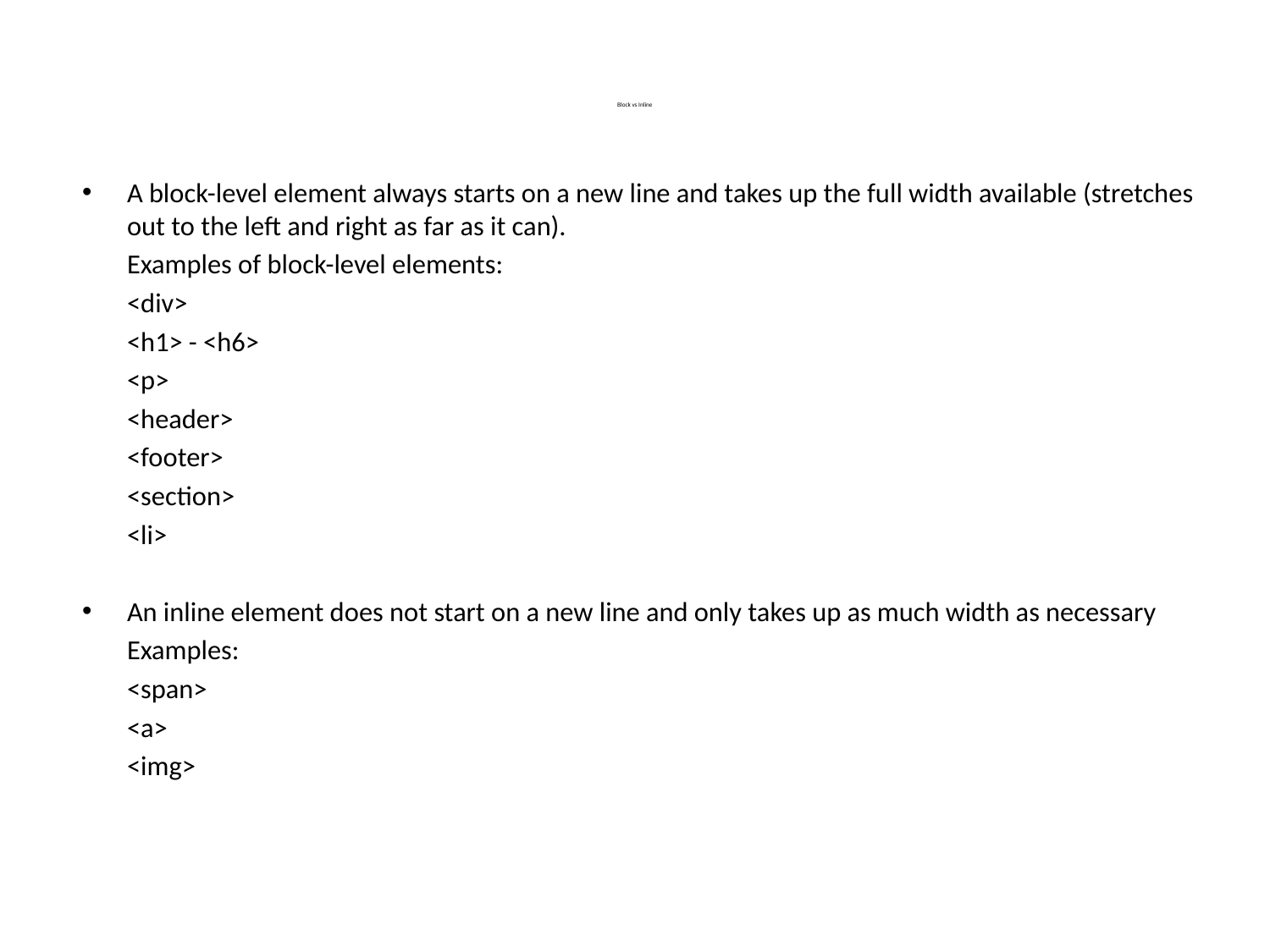

# Block vs Inline
A block-level element always starts on a new line and takes up the full width available (stretches out to the left and right as far as it can).
	Examples of block-level elements:
	<div>
	<h1> - <h6>
	<p>
	<header>
	<footer>
	<section>
	<li>

An inline element does not start on a new line and only takes up as much width as necessary
	Examples:
	<span>
	<a>
	<img>